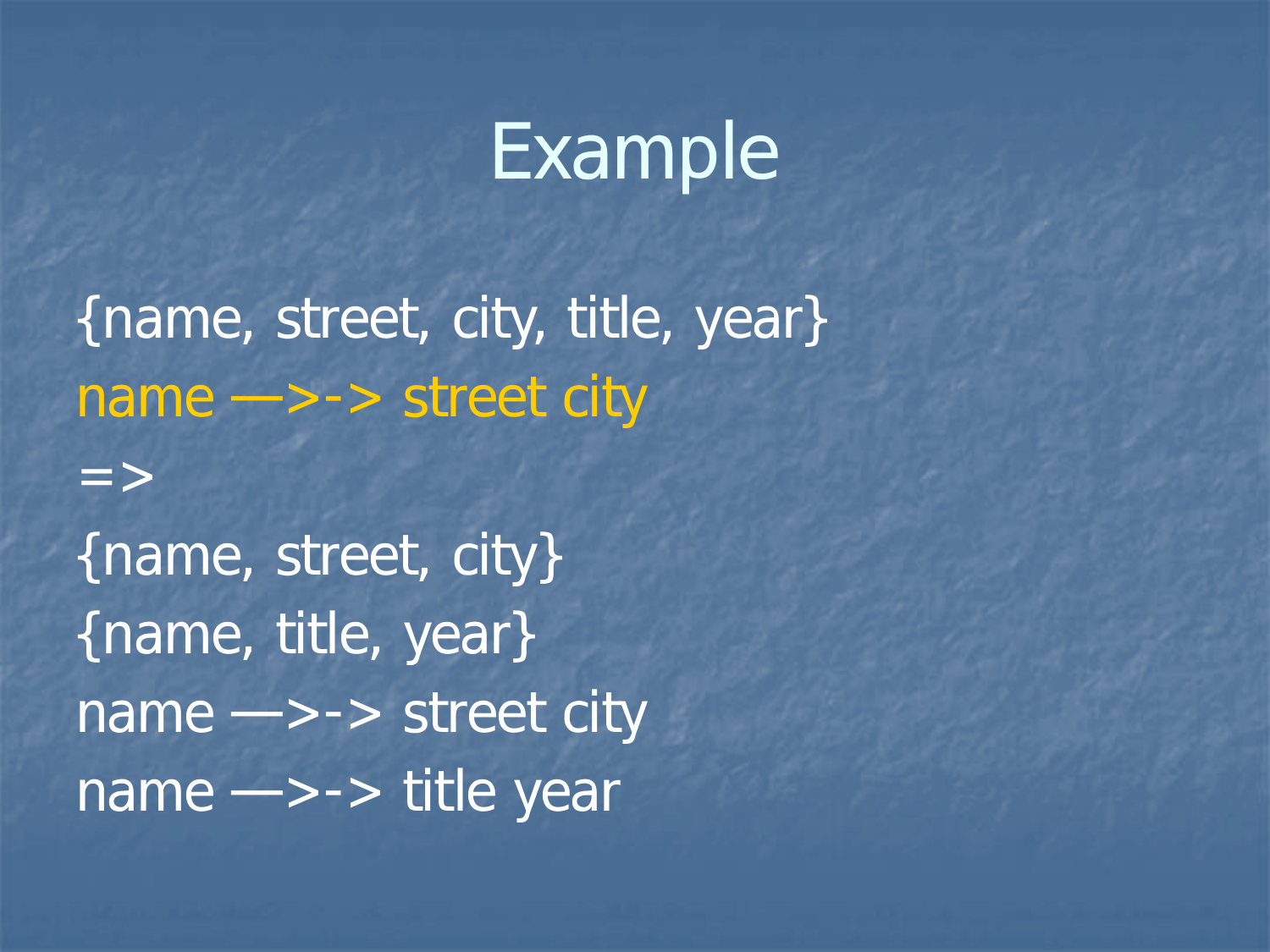

# Example
{name, street, city, title, year}
name —>-> street city
=>
{name, street, city}
{name, title, year}
name —>-> street city
name —>-> title year